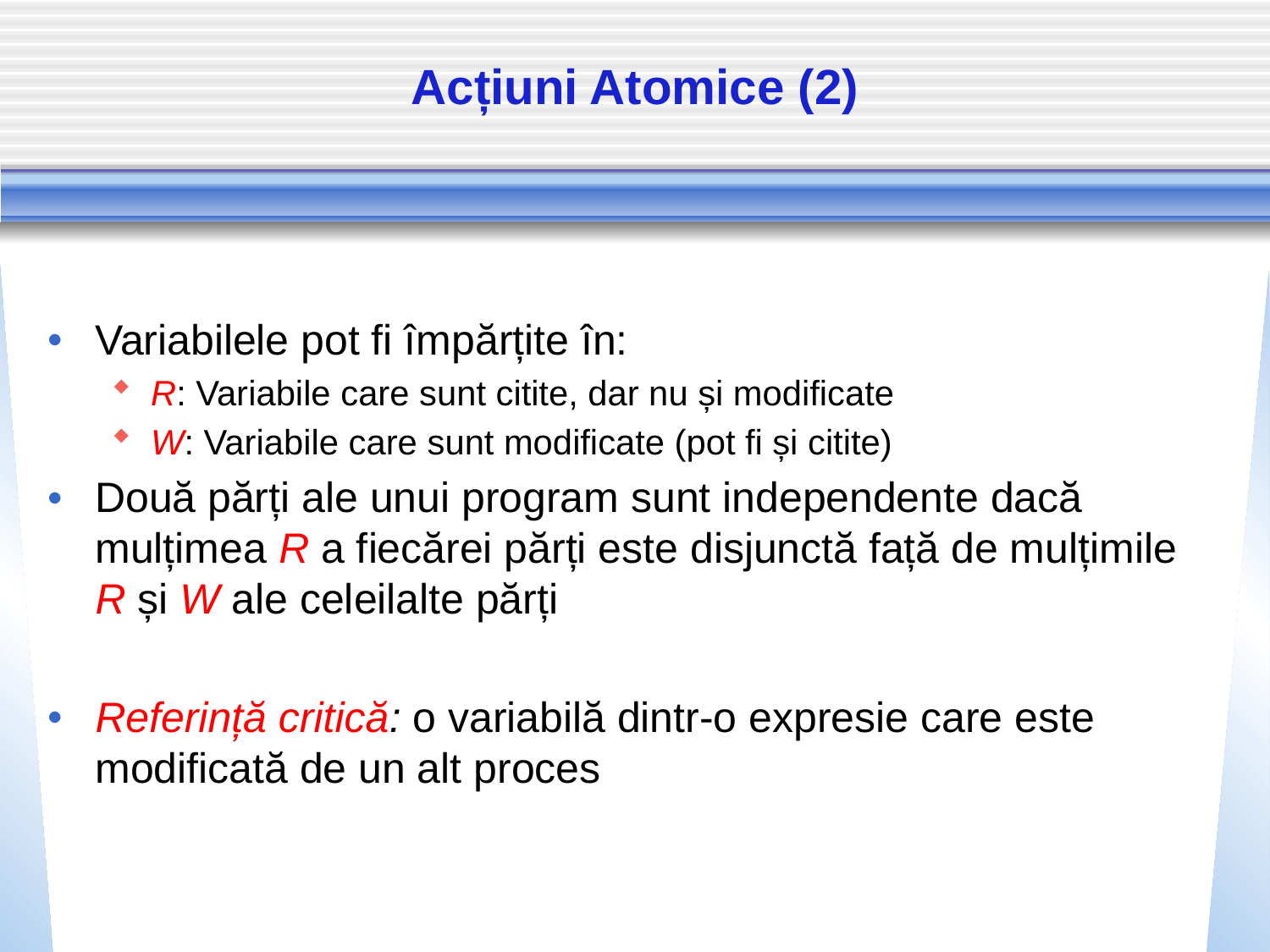

# Acțiuni Atomice (2)
Variabilele pot fi împărțite în:
R: Variabile care sunt citite, dar nu și modificate
W: Variabile care sunt modificate (pot fi și citite)
Două părți ale unui program sunt independente dacă mulțimea R a fiecărei părți este disjunctă față de mulțimile R și W ale celeilalte părți

Referință critică: o variabilă dintr-o expresie care este modificată de un alt proces